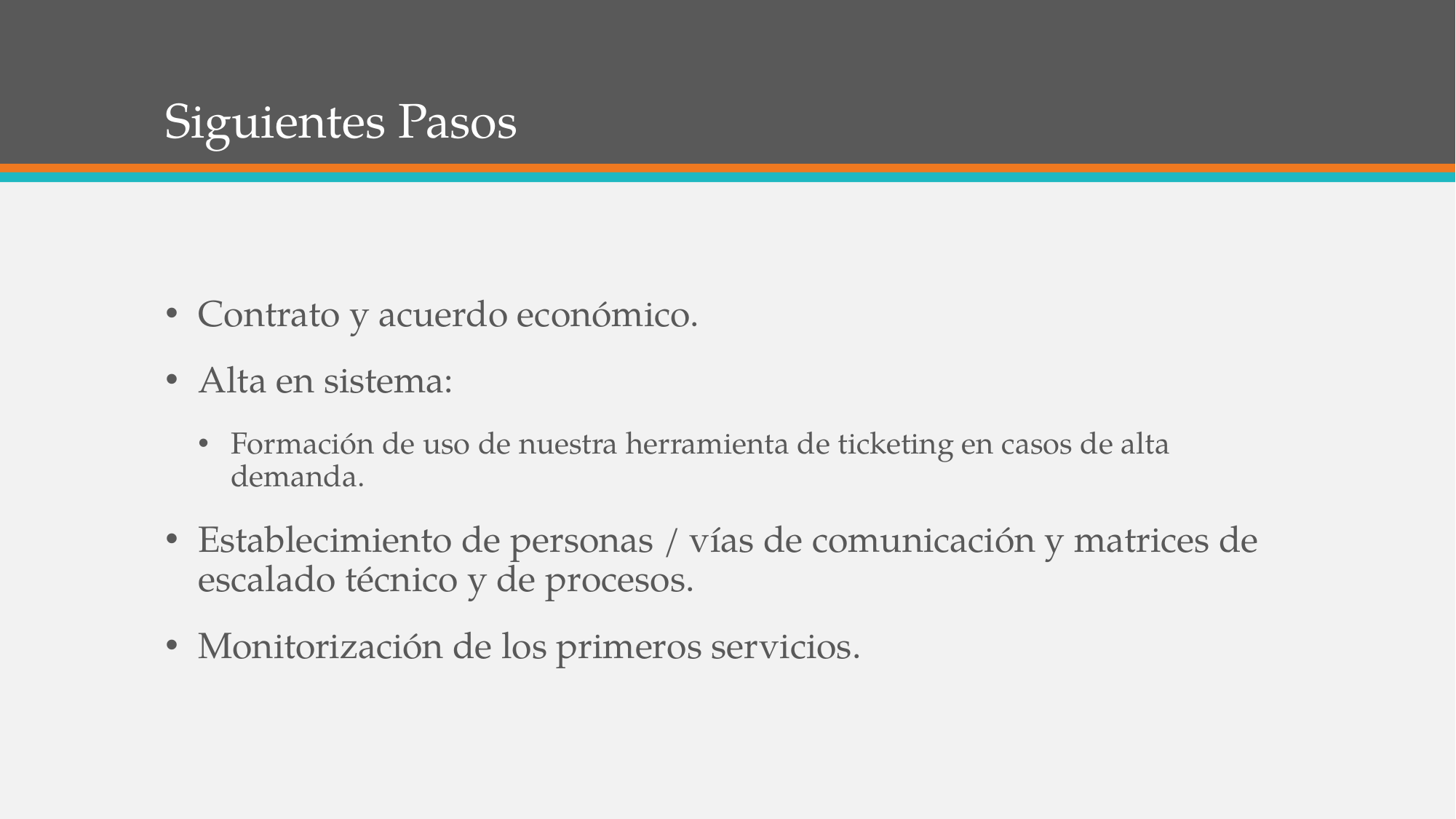

# Siguientes Pasos

Contrato y acuerdo económico.
Alta en sistema:
Formación de uso de nuestra herramienta de ticketing en casos de alta demanda.
Establecimiento de personas / vías de comunicación y matrices de escalado técnico y de procesos.
Monitorización de los primeros servicios.